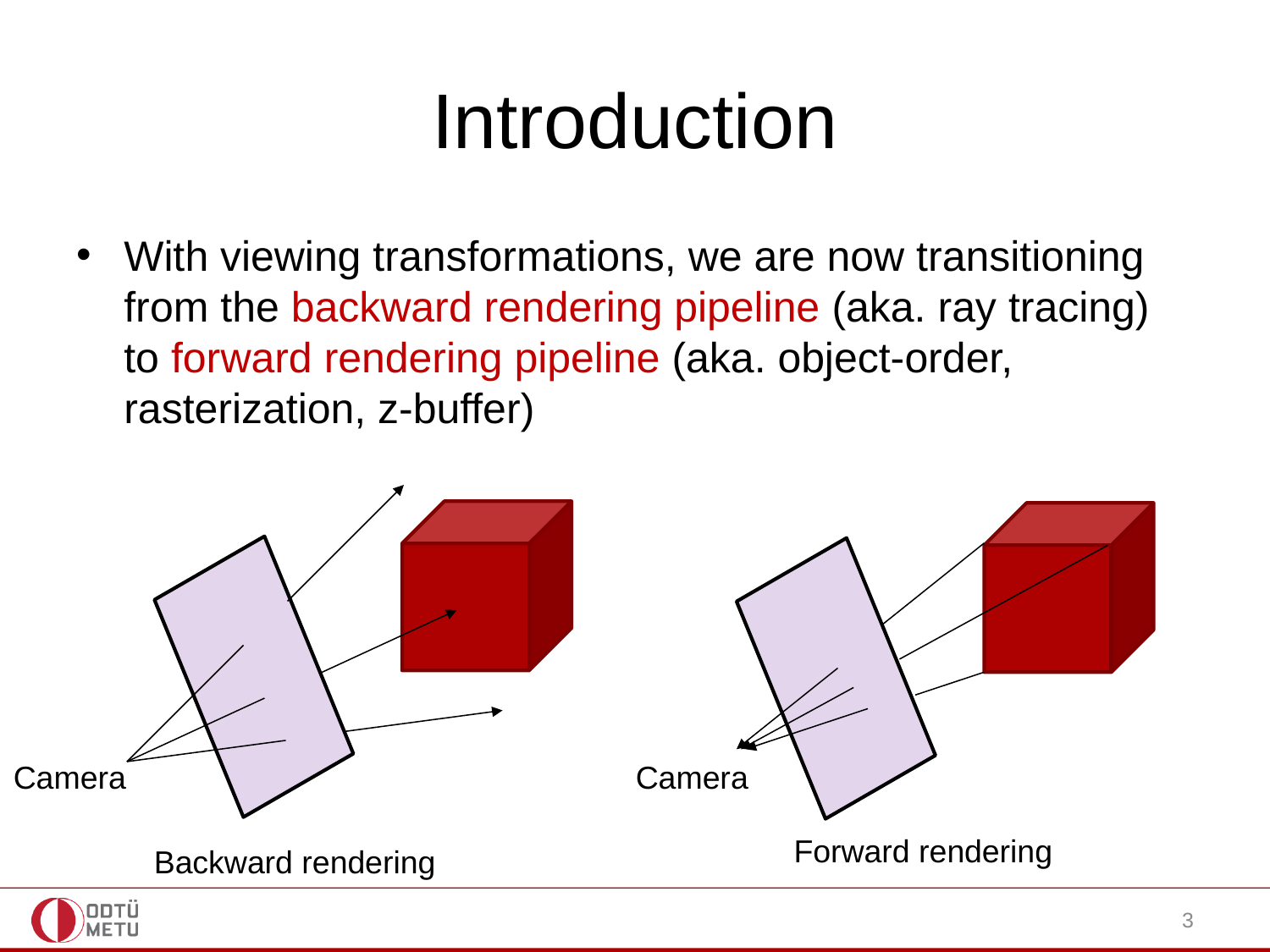

# Introduction
With viewing transformations, we are now transitioning from the backward rendering pipeline (aka. ray tracing) to forward rendering pipeline (aka. object-order, rasterization, z-buffer)

Camera
Camera
Forward rendering
Backward rendering

3